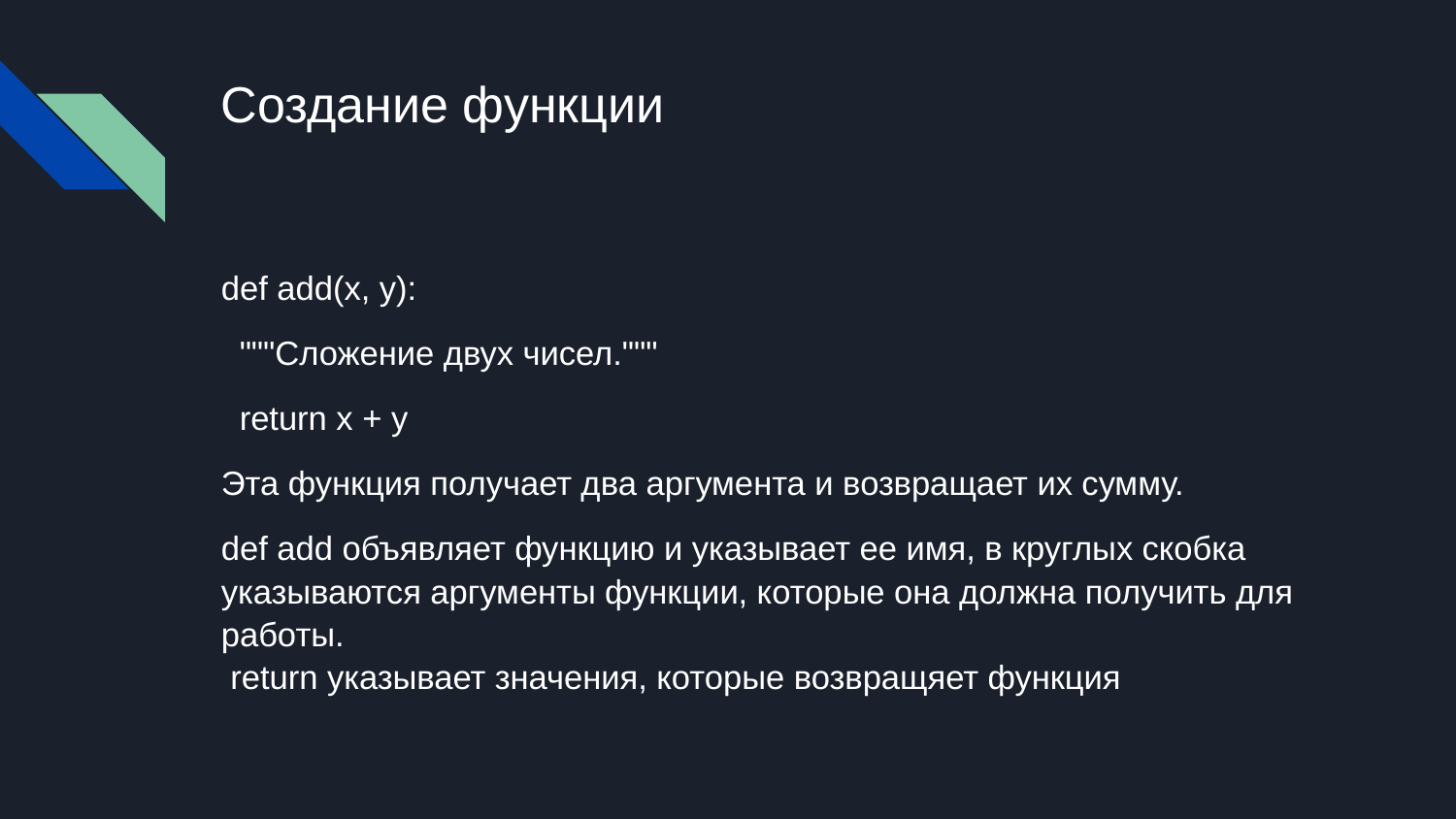

# Создание функции
def add(x, y):
  """Сложение двух чисел."""
  return x + y
Эта функция получает два аргумента и возвращает их сумму.
def add объявляет функцию и указывает ее имя, в круглых скобка указываются аргументы функции, которые она должна получить для работы.
 return указывает значения, которые возвращяет функция